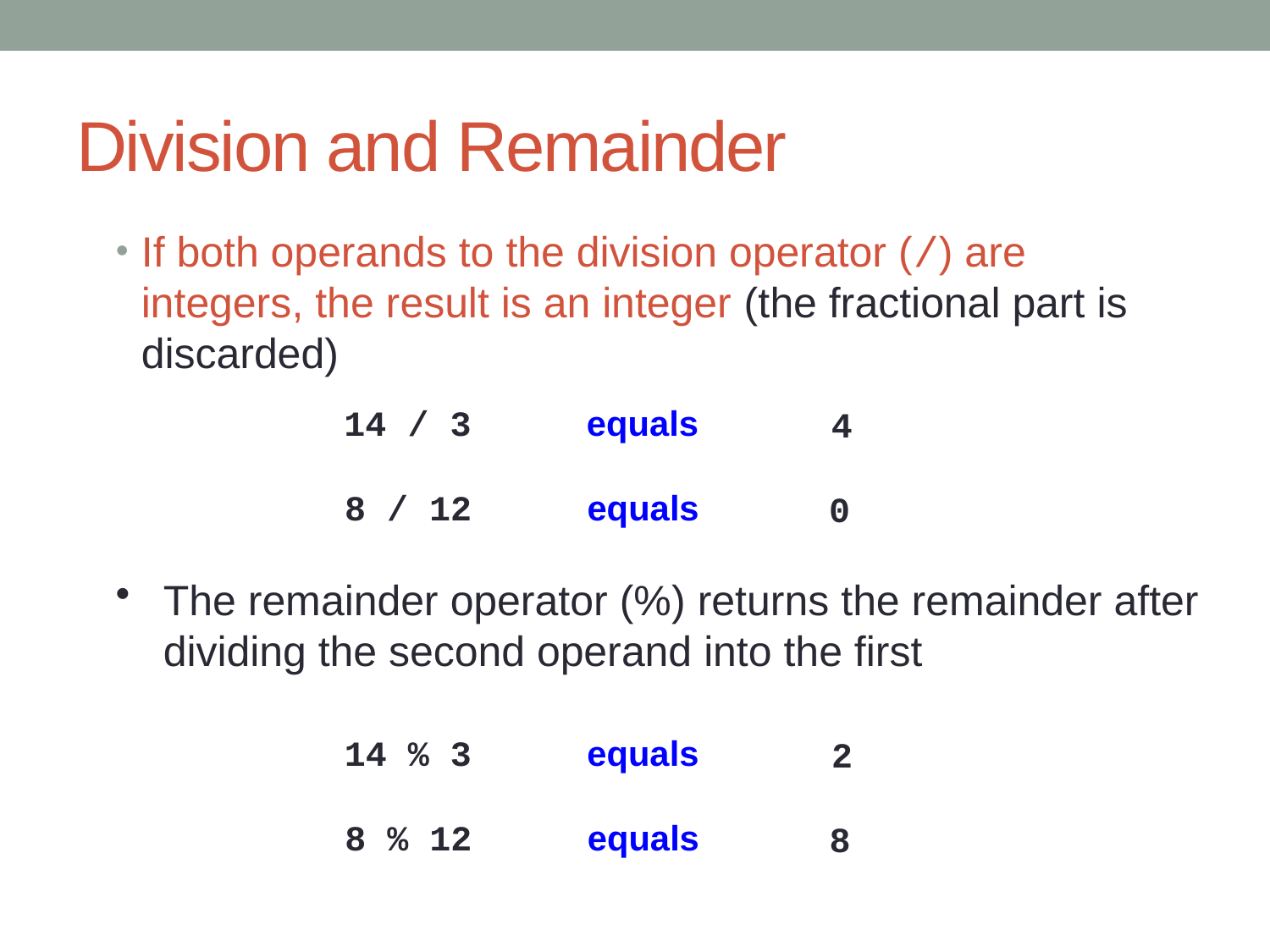

# Division and Remainder
If both operands to the division operator (/) are integers, the result is an integer (the fractional part is discarded)
14 / 3             equals
4
8 / 12             equals
0
The remainder operator (%) returns the remainder after dividing the second operand into the first
14 % 3             equals
2
8 % 12             equals
8